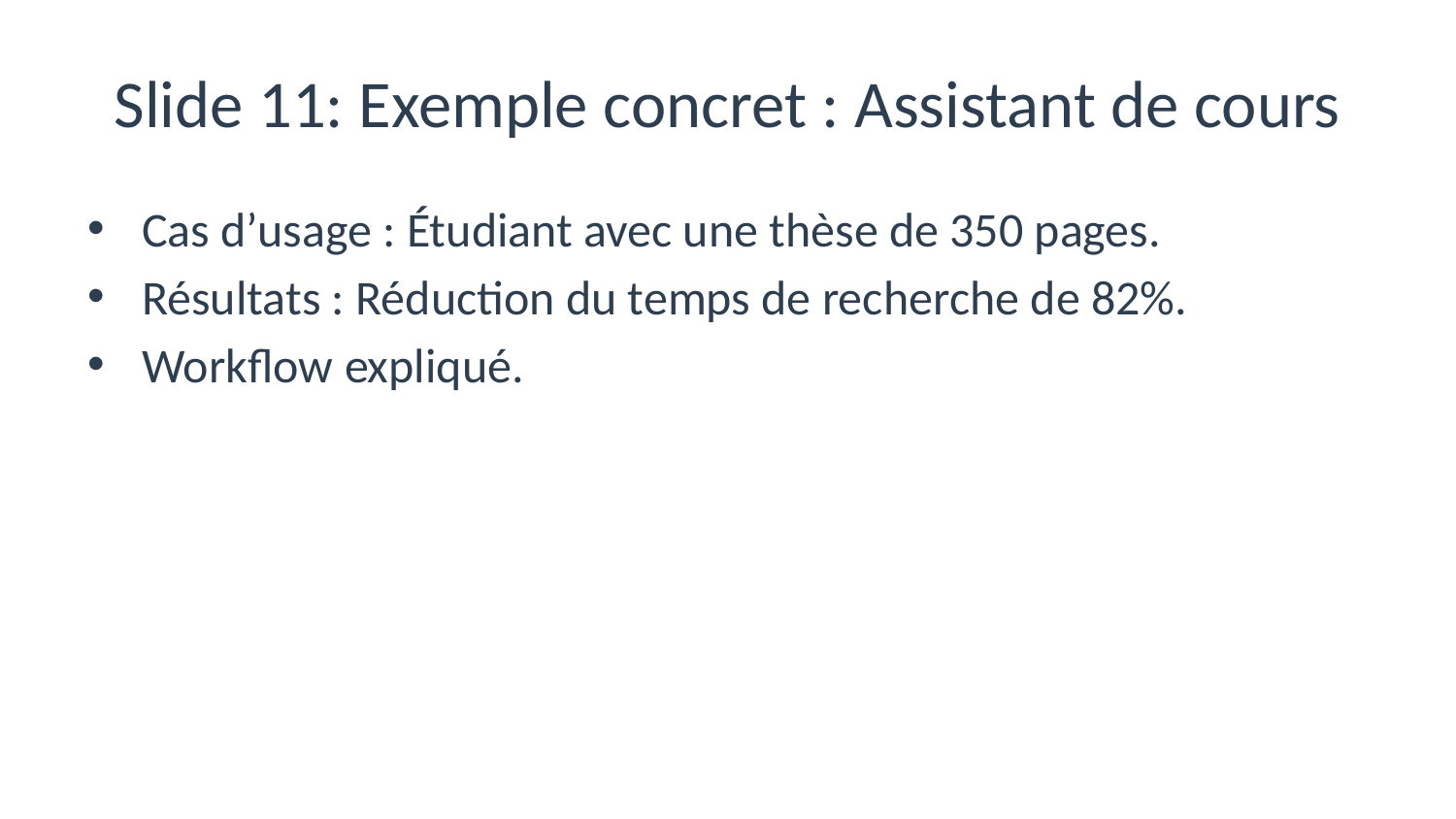

# Slide 11: Exemple concret : Assistant de cours
Cas d’usage : Étudiant avec une thèse de 350 pages.
Résultats : Réduction du temps de recherche de 82%.
Workflow expliqué.